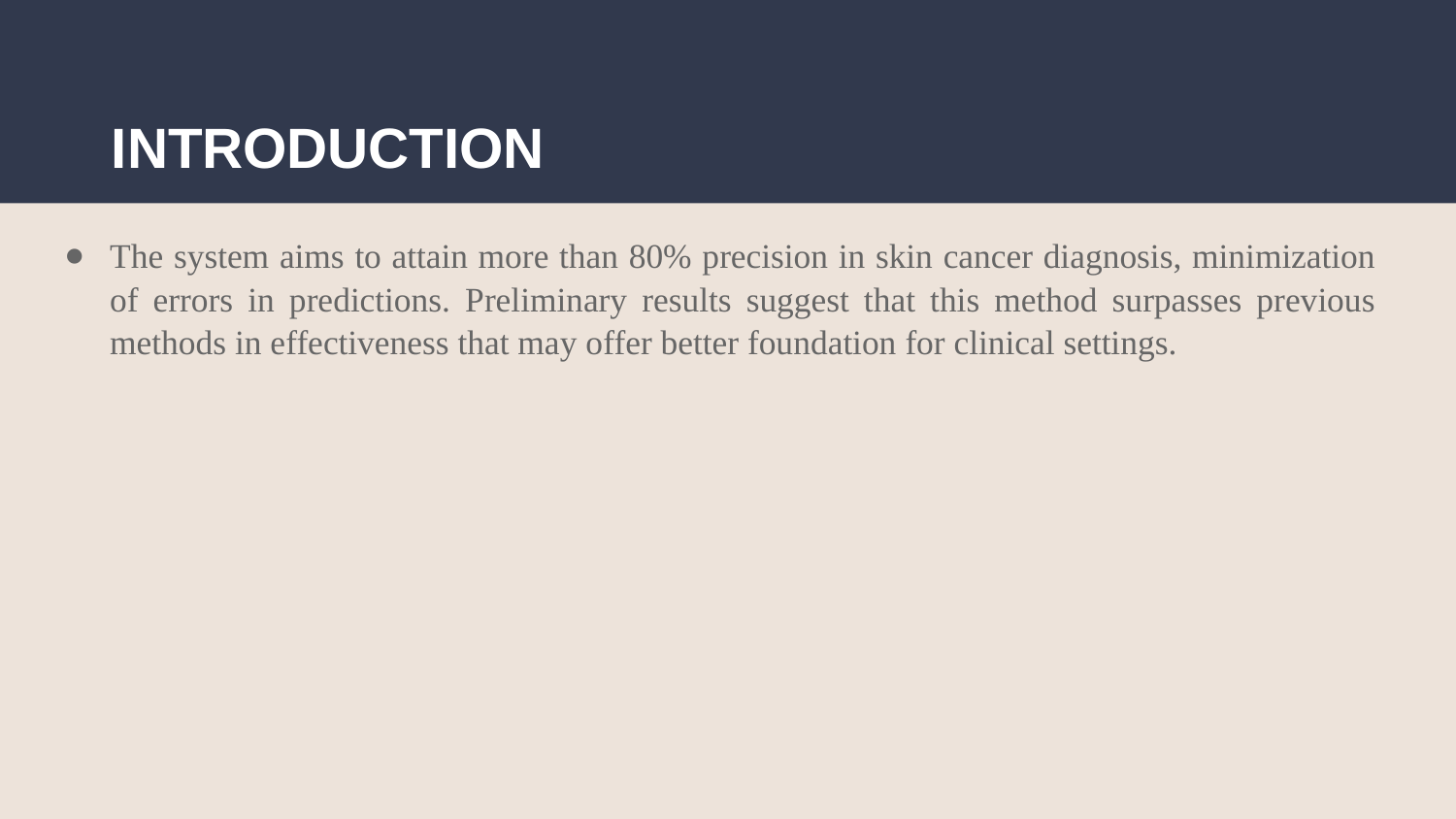

INTRODUCTION
The system aims to attain more than 80% precision in skin cancer diagnosis, minimization of errors in predictions. Preliminary results suggest that this method surpasses previous methods in effectiveness that may offer better foundation for clinical settings.